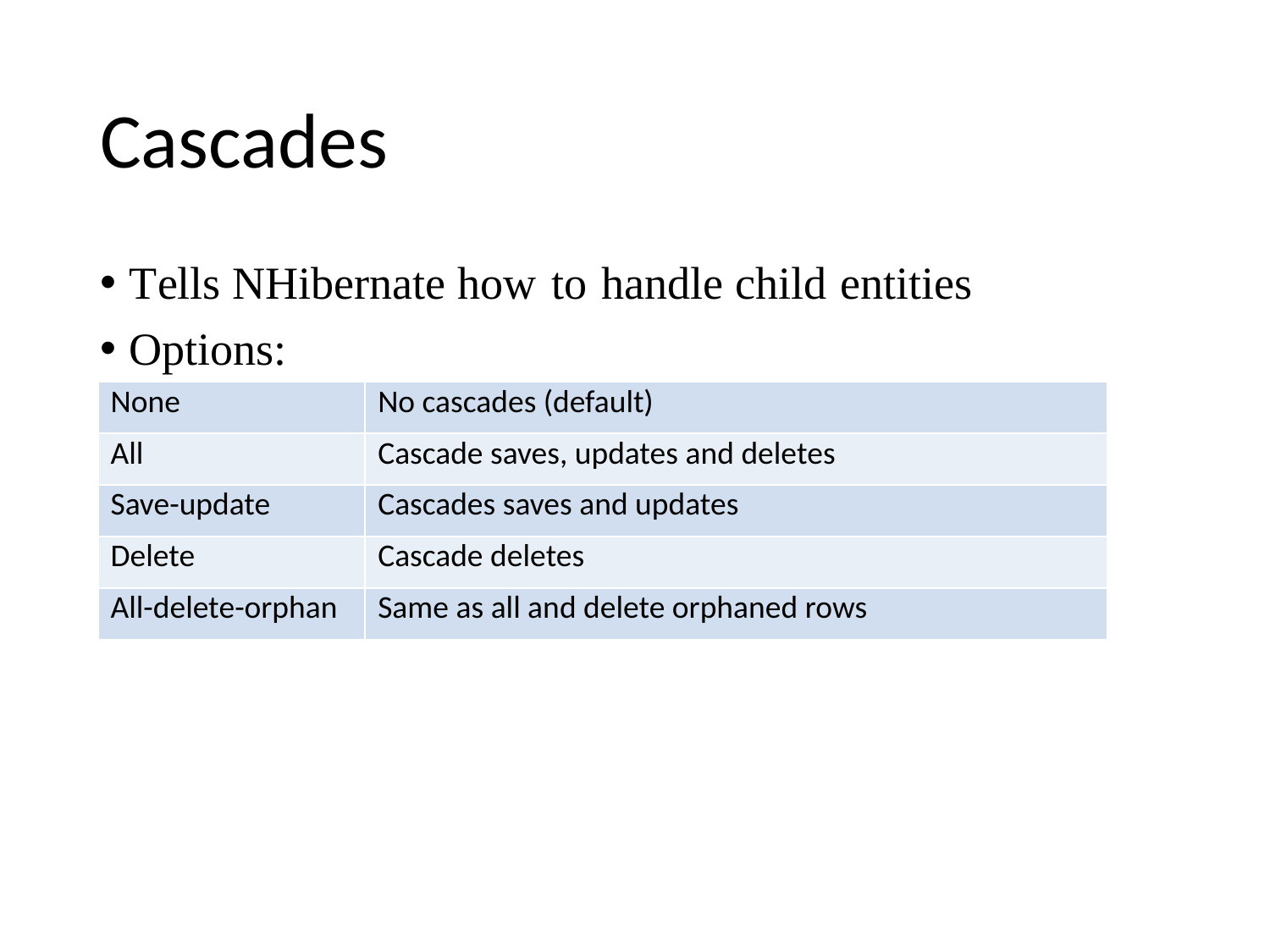

# Cascades
Tells NHibernate how to handle child entities
Options:

| None | No cascades (default) |
| --- | --- |
| All | Cascade saves, updates and deletes |
| Save-update | Cascades saves and updates |
| Delete | Cascade deletes |
| All-delete-orphan | Same as all and delete orphaned rows |